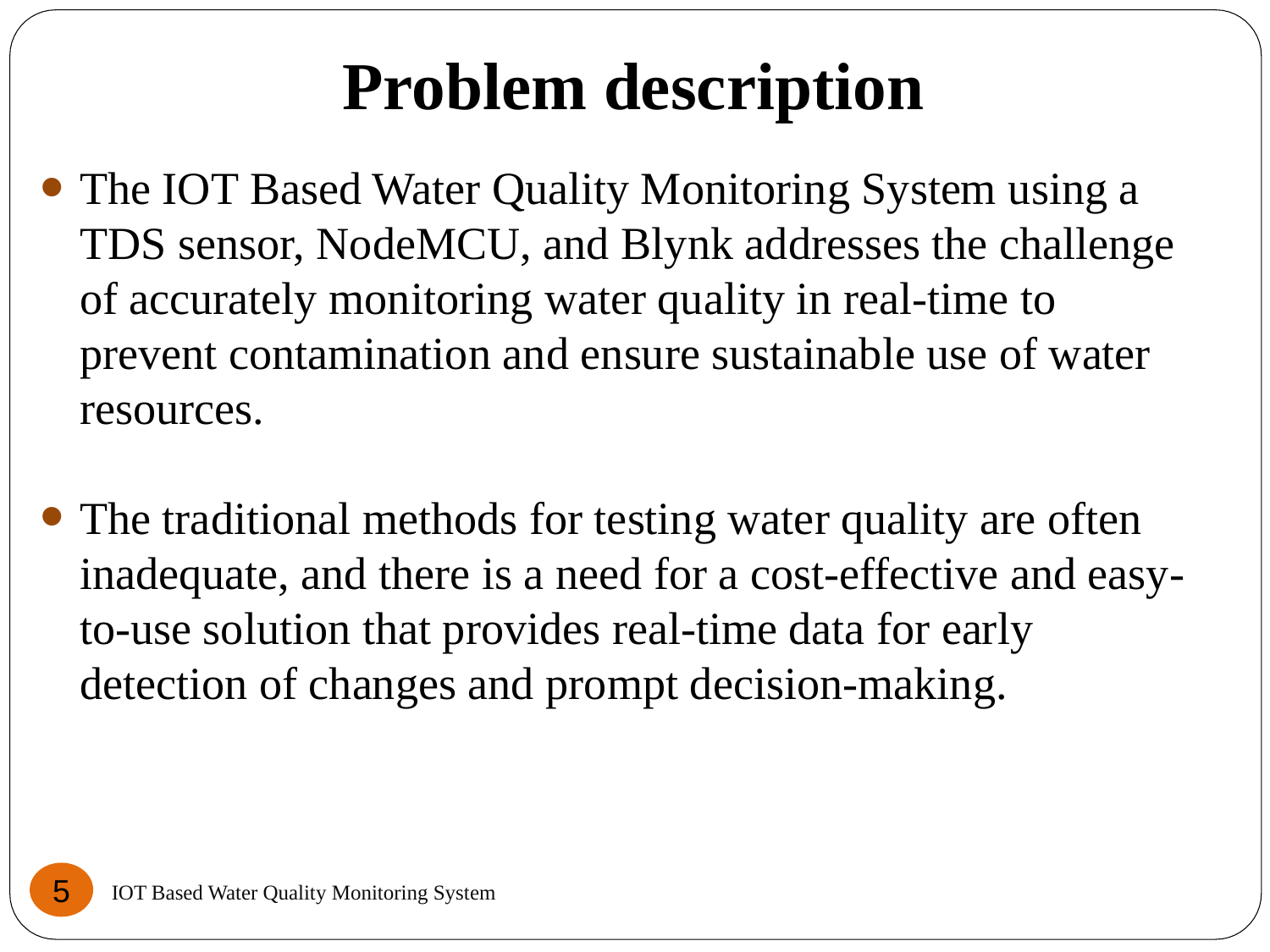

# Problem description
The IOT Based Water Quality Monitoring System using a TDS sensor, NodeMCU, and Blynk addresses the challenge of accurately monitoring water quality in real-time to prevent contamination and ensure sustainable use of water resources.

The traditional methods for testing water quality are often inadequate, and there is a need for a cost-effective and easy-to-use solution that provides real-time data for early detection of changes and prompt decision-making.
5
IOT Based Water Quality Monitoring System